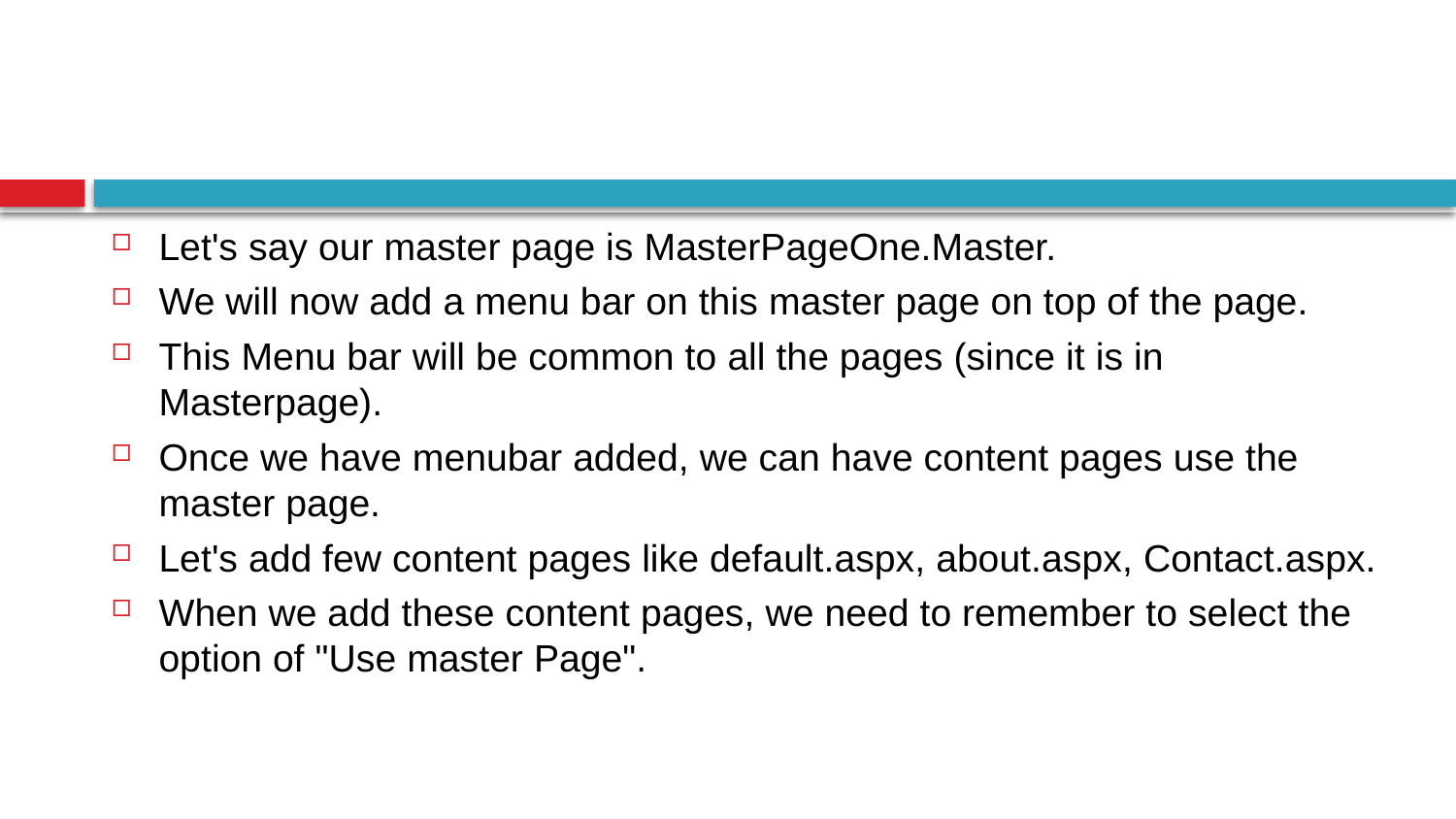

#
Let's say our master page is MasterPageOne.Master.
We will now add a menu bar on this master page on top of the page.
This Menu bar will be common to all the pages (since it is in Masterpage).
Once we have menubar added, we can have content pages use the master page.
Let's add few content pages like default.aspx, about.aspx, Contact.aspx.
When we add these content pages, we need to remember to select the option of "Use master Page".